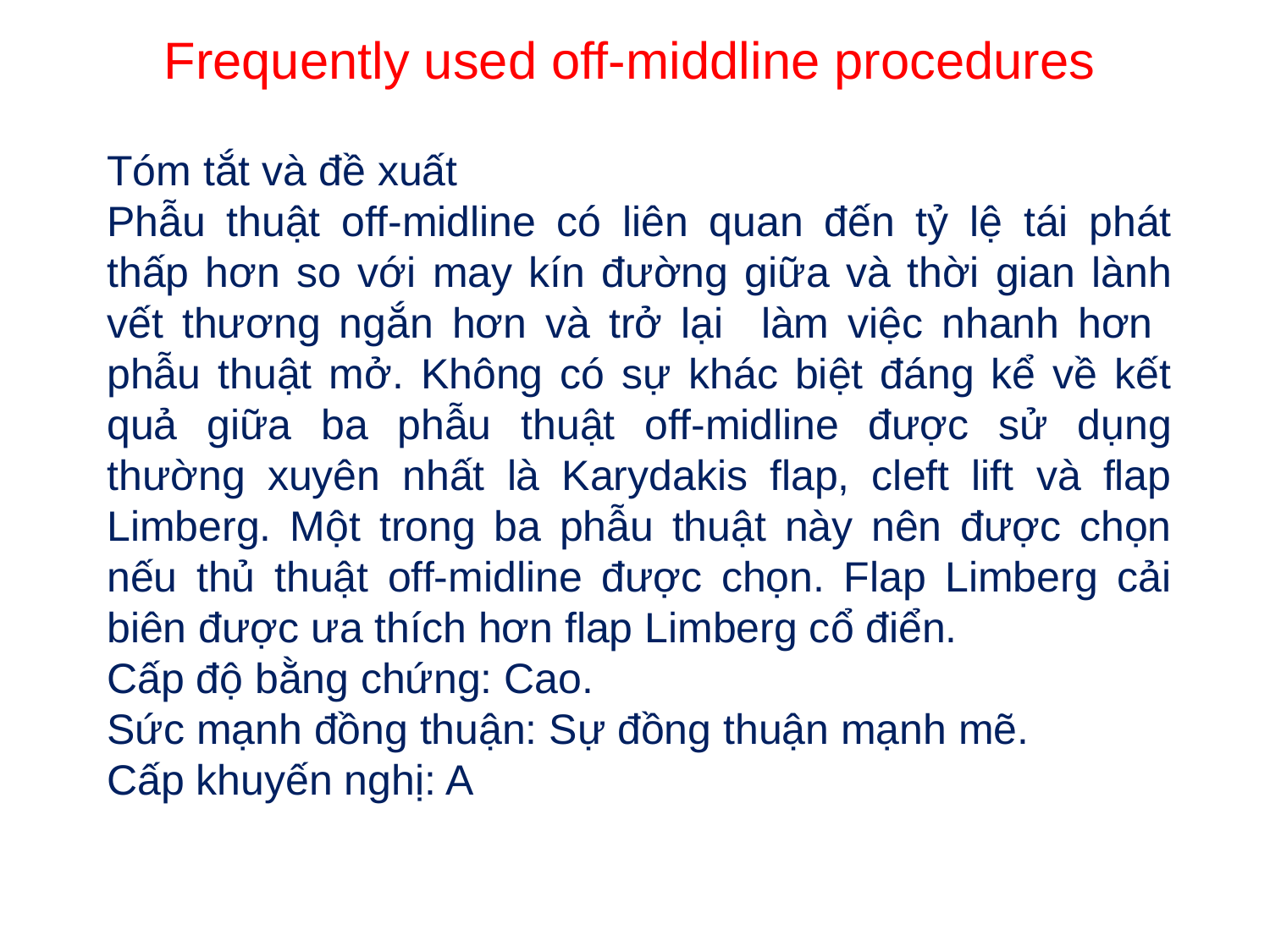

# Frequently used off-middline procedures
Tóm tắt và đề xuất
Phẫu thuật off-midline có liên quan đến tỷ lệ tái phát thấp hơn so với may kín đường giữa và thời gian lành vết thương ngắn hơn và trở lại  làm việc nhanh hơn  phẫu thuật mở. Không có sự khác biệt đáng kể về kết quả giữa ba phẫu thuật off-midline được sử dụng thường xuyên nhất là Karydakis flap, cleft lift và flap Limberg. Một trong ba phẫu thuật này nên được chọn nếu thủ thuật off-midline được chọn. Flap Limberg cải biên được ưa thích hơn flap Limberg cổ điển.
Cấp độ bằng chứng: Cao.
Sức mạnh đồng thuận: Sự đồng thuận mạnh mẽ.
Cấp khuyến nghị: A